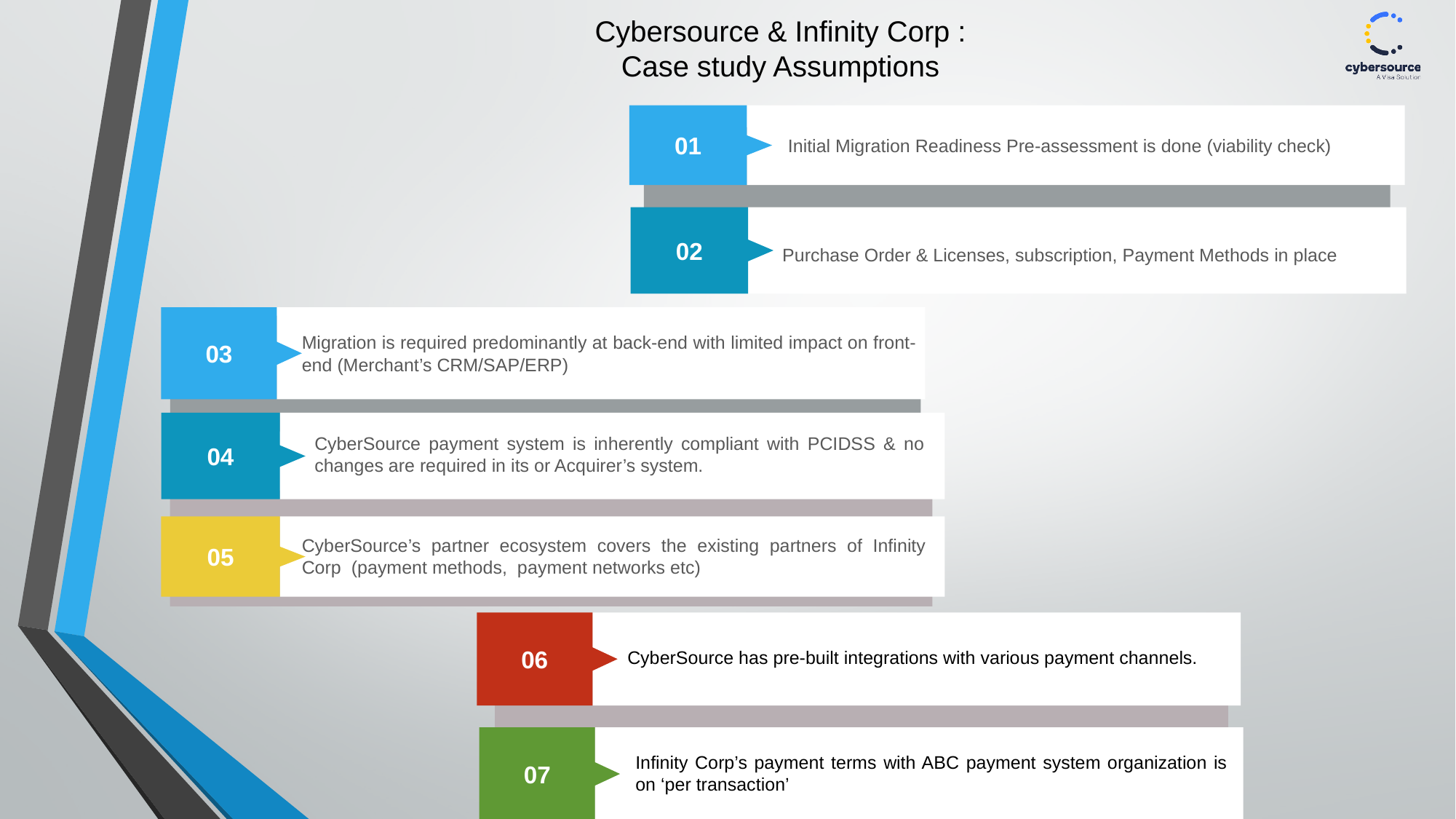

# Cybersource & Infinity Corp : Case study Assumptions

Initial Migration Readiness Pre-assessment is done (viability check)
01

02

Purchase Order & Licenses, subscription, Payment Methods in place
03

Migration is required predominantly at back-end with limited impact on front-end (Merchant’s CRM/SAP/ERP)
04

CyberSource payment system is inherently compliant with PCIDSS & no changes are required in its or Acquirer’s system.

05

CyberSource’s partner ecosystem covers the existing partners of Infinity Corp  (payment methods,  payment networks etc)
06

CyberSource has pre-built integrations with various payment channels.

07

Infinity Corp’s payment terms with ABC payment system organization is on ‘per transaction’